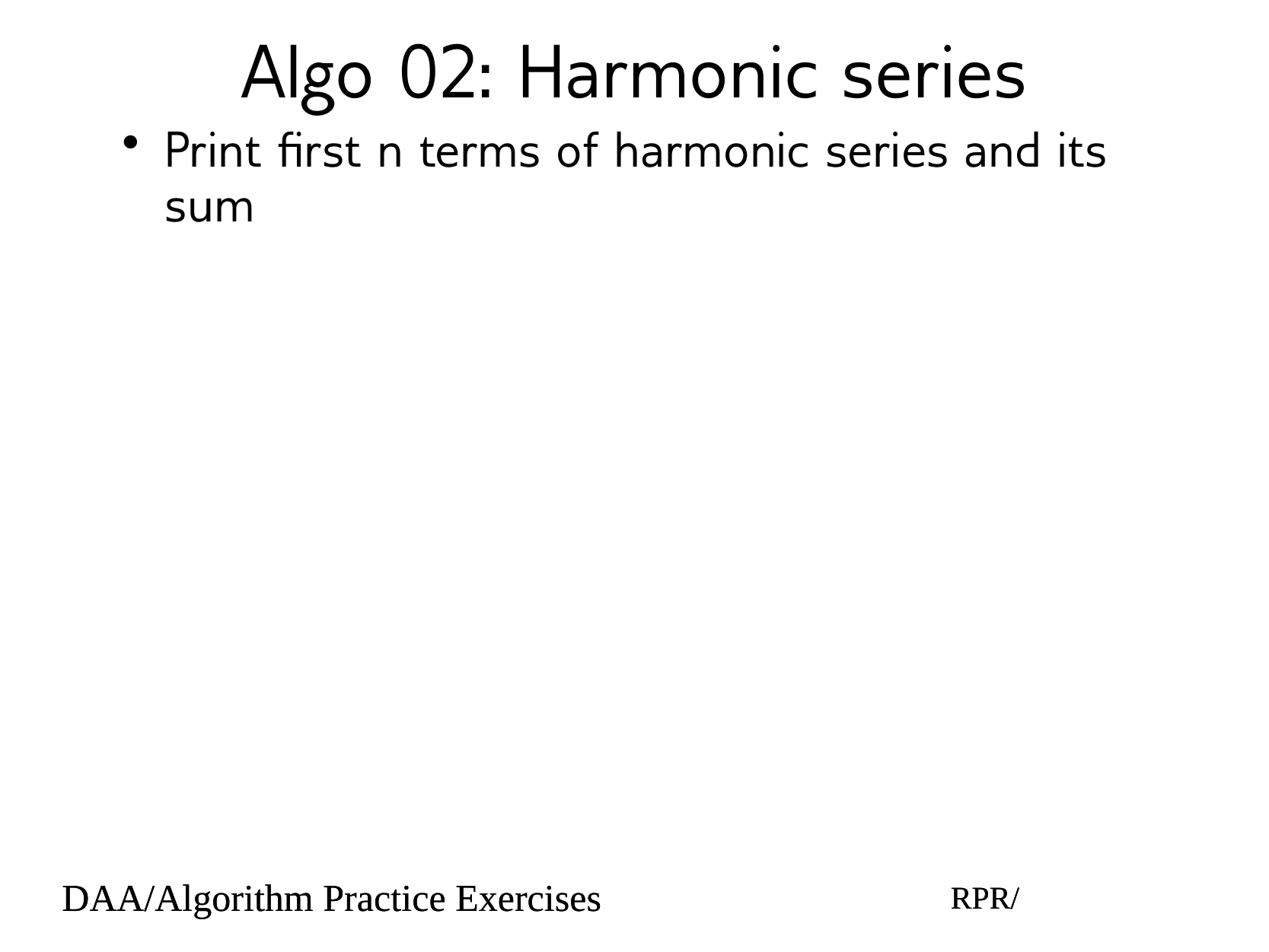

# Algo 02: Harmonic series
Print first n terms of harmonic series and its sum
DAA/Algorithm Practice Exercises
RPR/
5